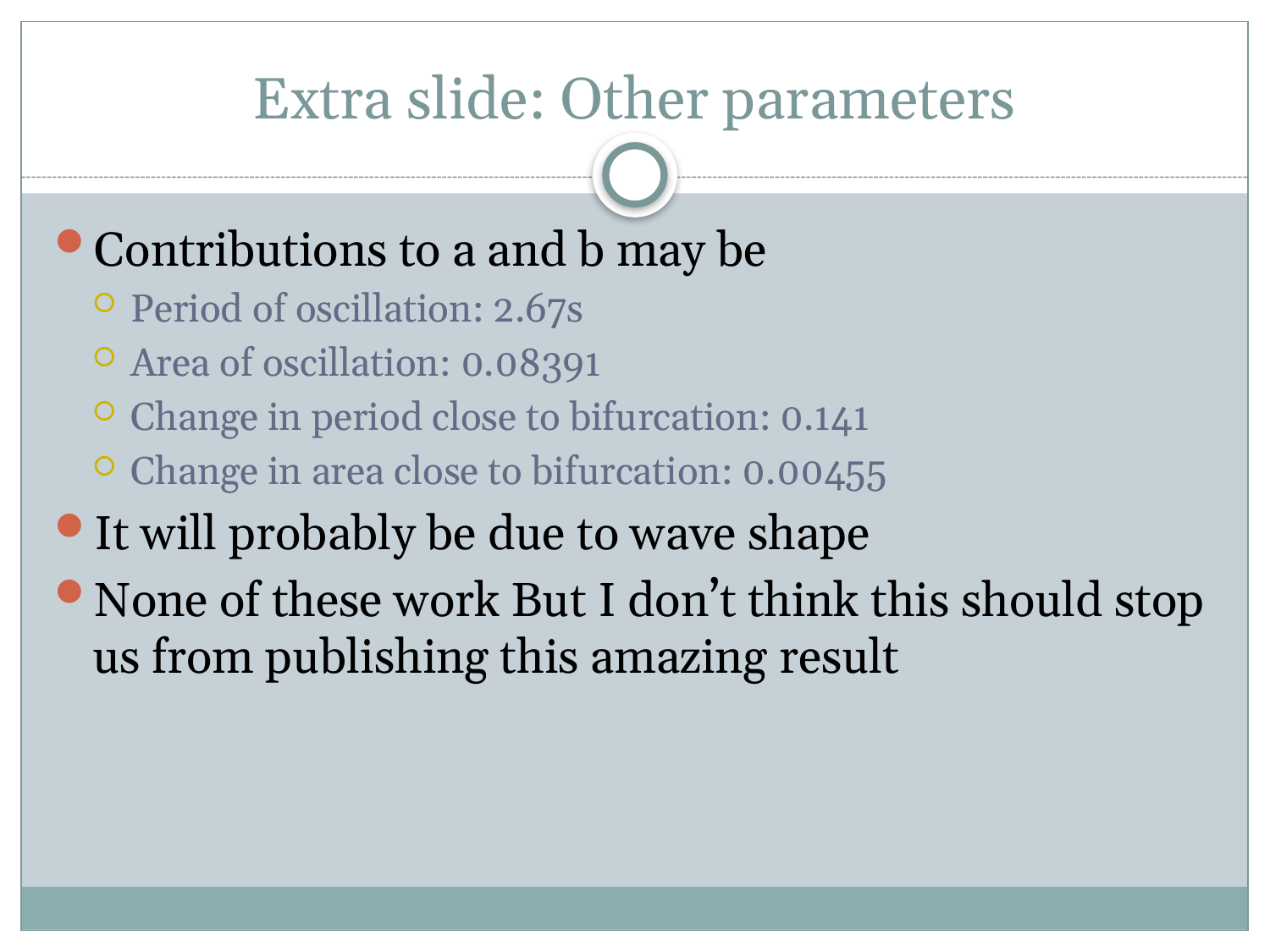

# Extra slide: Other parameters
Contributions to a and b may be
Period of oscillation: 2.67s
Area of oscillation: 0.08391
Change in period close to bifurcation: 0.141
Change in area close to bifurcation: 0.00455
It will probably be due to wave shape
None of these work But I don’t think this should stop us from publishing this amazing result